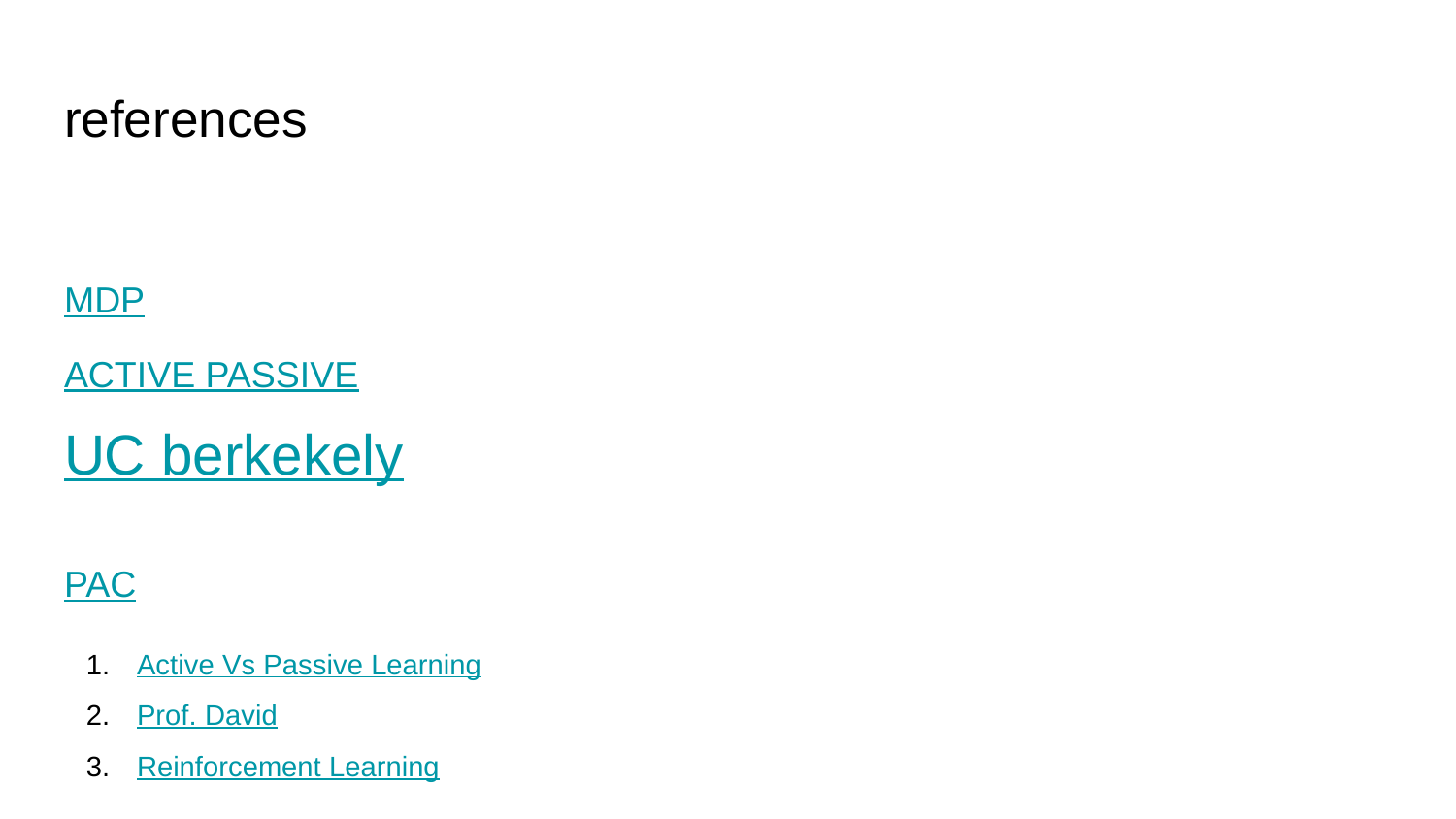

# references
MDP
ACTIVE PASSIVE
UC berkekely

PAC
Active Vs Passive Learning
Prof. David
Reinforcement Learning